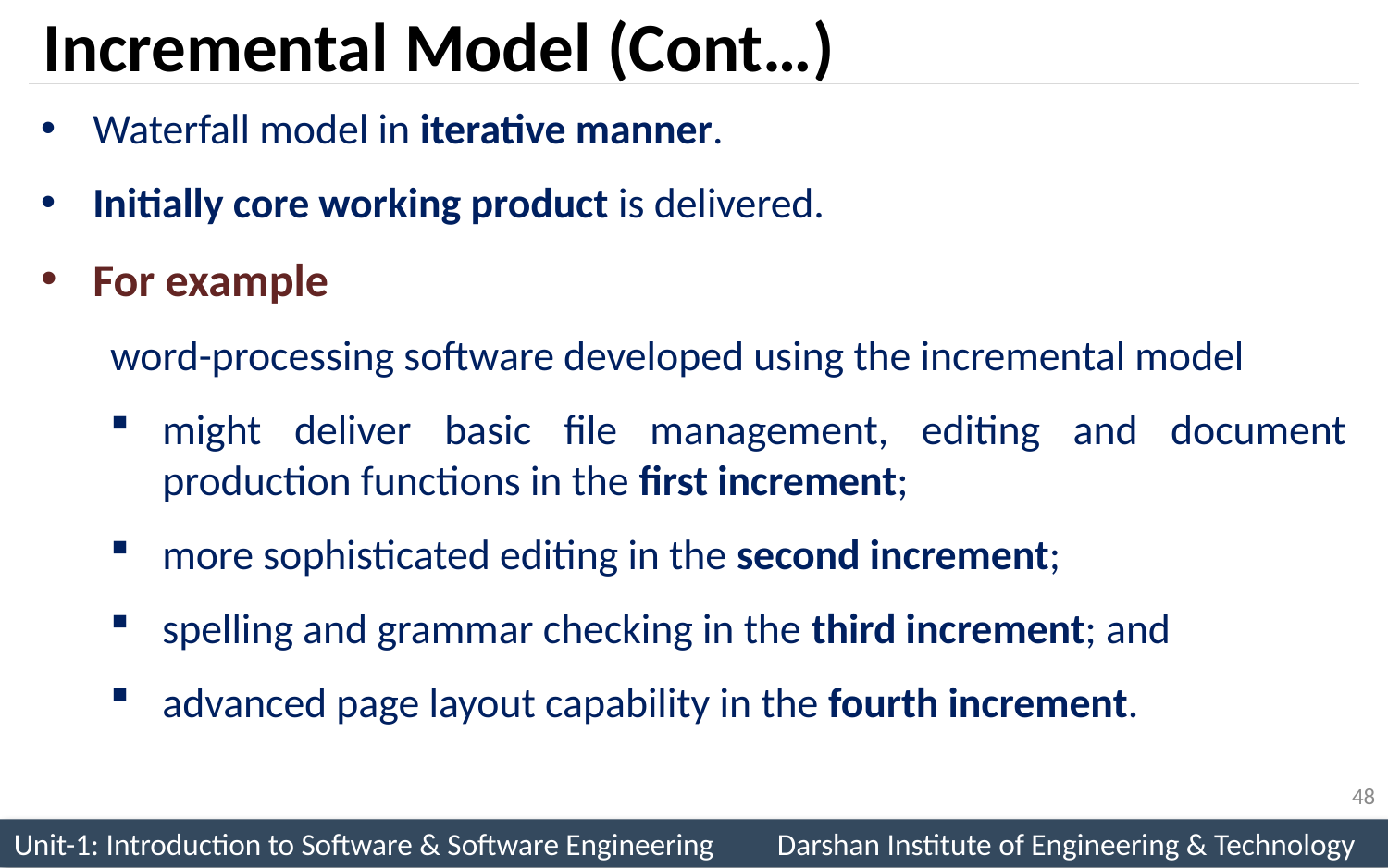

# Incremental Model (Cont…)
Waterfall model in iterative manner.
Initially core working product is delivered.
For example
word-processing software developed using the incremental model
might deliver basic file management, editing and document production functions in the first increment;
more sophisticated editing in the second increment;
spelling and grammar checking in the third increment; and
advanced page layout capability in the fourth increment.
48